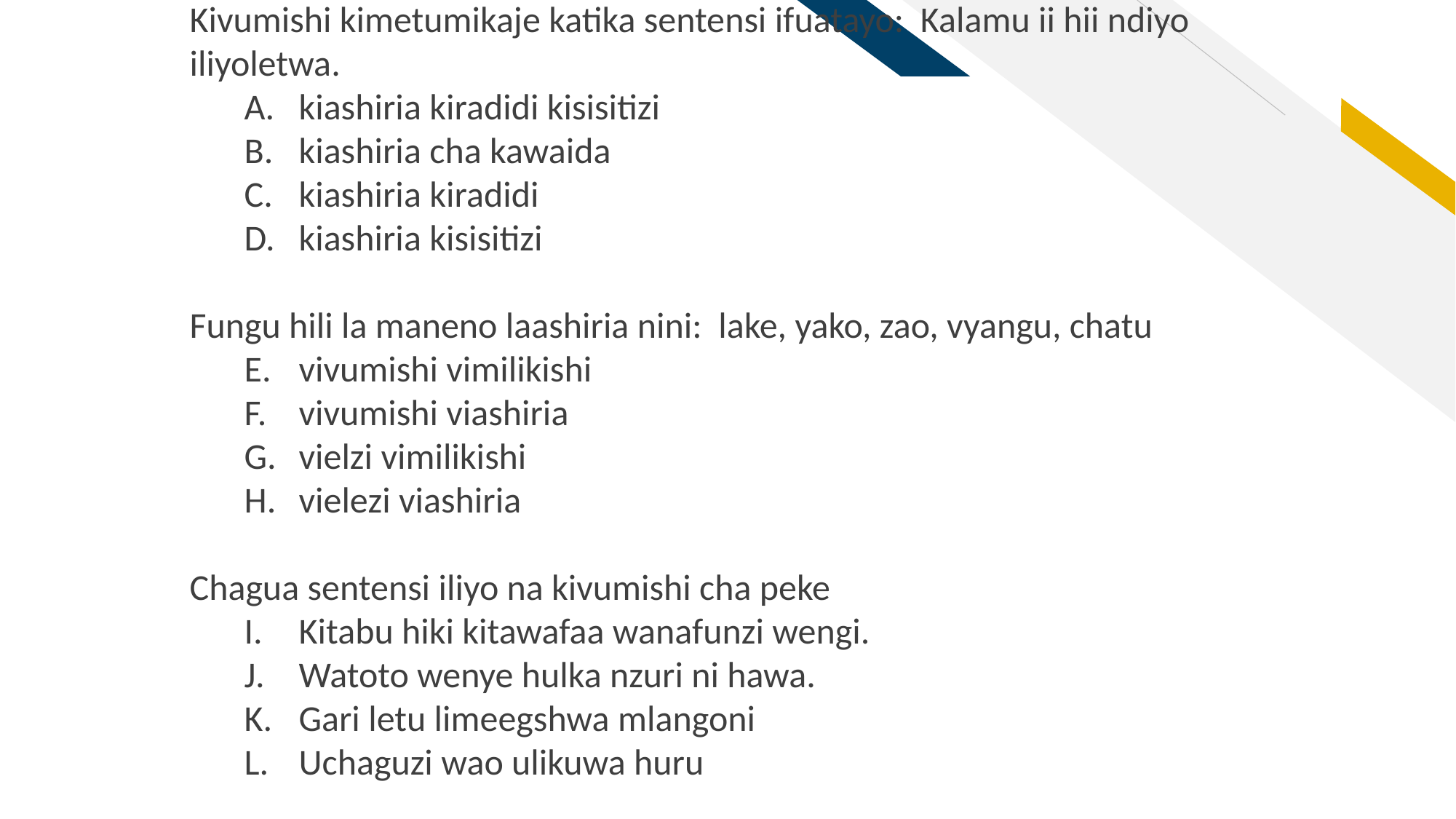

Kivumishi kimetumikaje katika sentensi ifuatayo:  Kalamu ii hii ndiyo iliyoletwa.
kiashiria kiradidi kisisitizi
kiashiria cha kawaida
kiashiria kiradidi
kiashiria kisisitizi

Fungu hili la maneno laashiria nini:  lake, yako, zao, vyangu, chatu
vivumishi vimilikishi
vivumishi viashiria
vielzi vimilikishi
vielezi viashiria

Chagua sentensi iliyo na kivumishi cha peke
Kitabu hiki kitawafaa wanafunzi wengi.
Watoto wenye hulka nzuri ni hawa.
Gari letu limeegshwa mlangoni
Uchaguzi wao ulikuwa huru